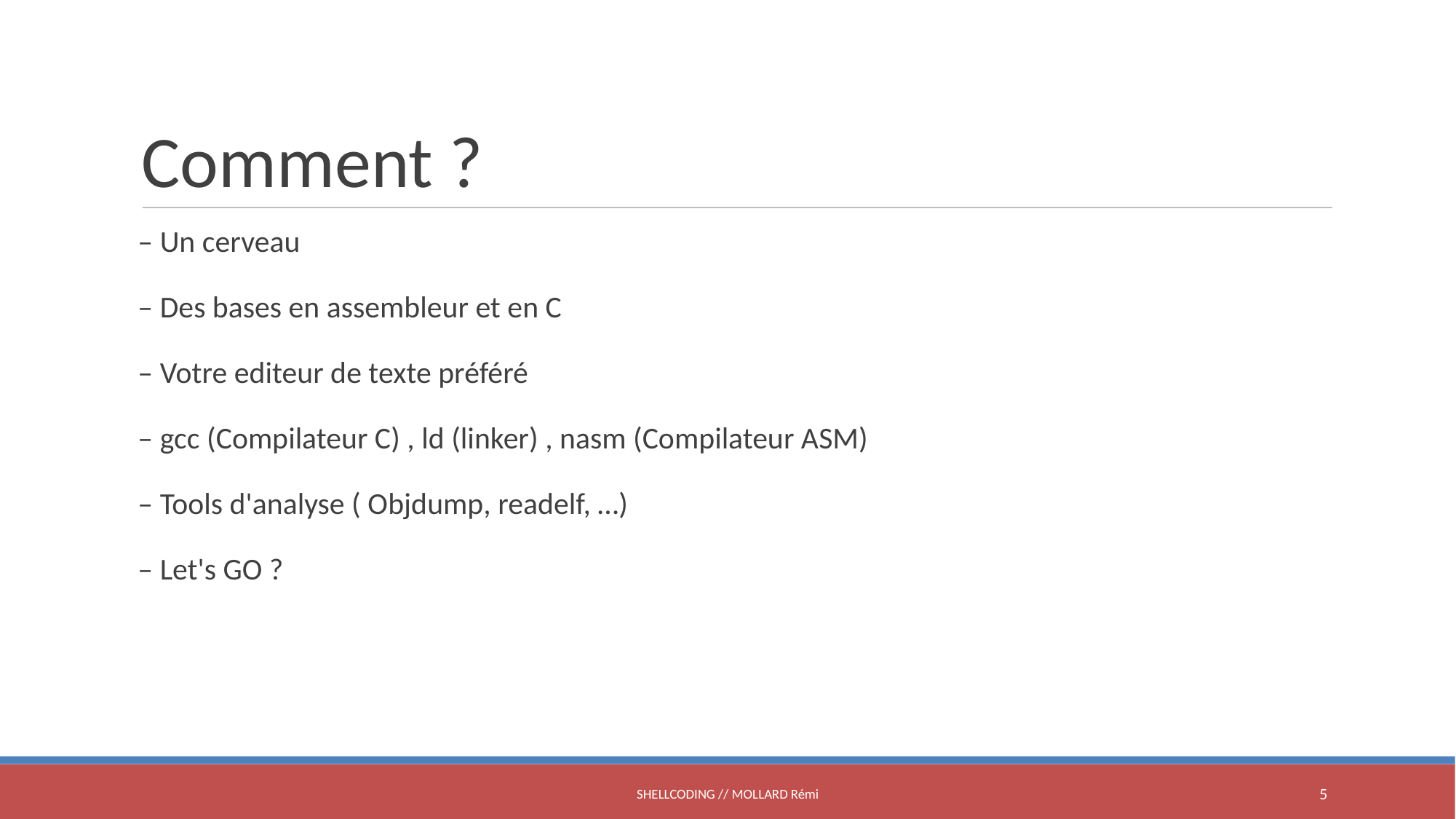

Comment ?
 – Un cerveau

 – Des bases en assembleur et en C

 – Votre editeur de texte préféré

 – gcc (Compilateur C) , ld (linker) , nasm (Compilateur ASM)

 – Tools d'analyse ( Objdump, readelf, …)

 – Let's GO ?

SHELLCODING // MOLLARD Rémi
5